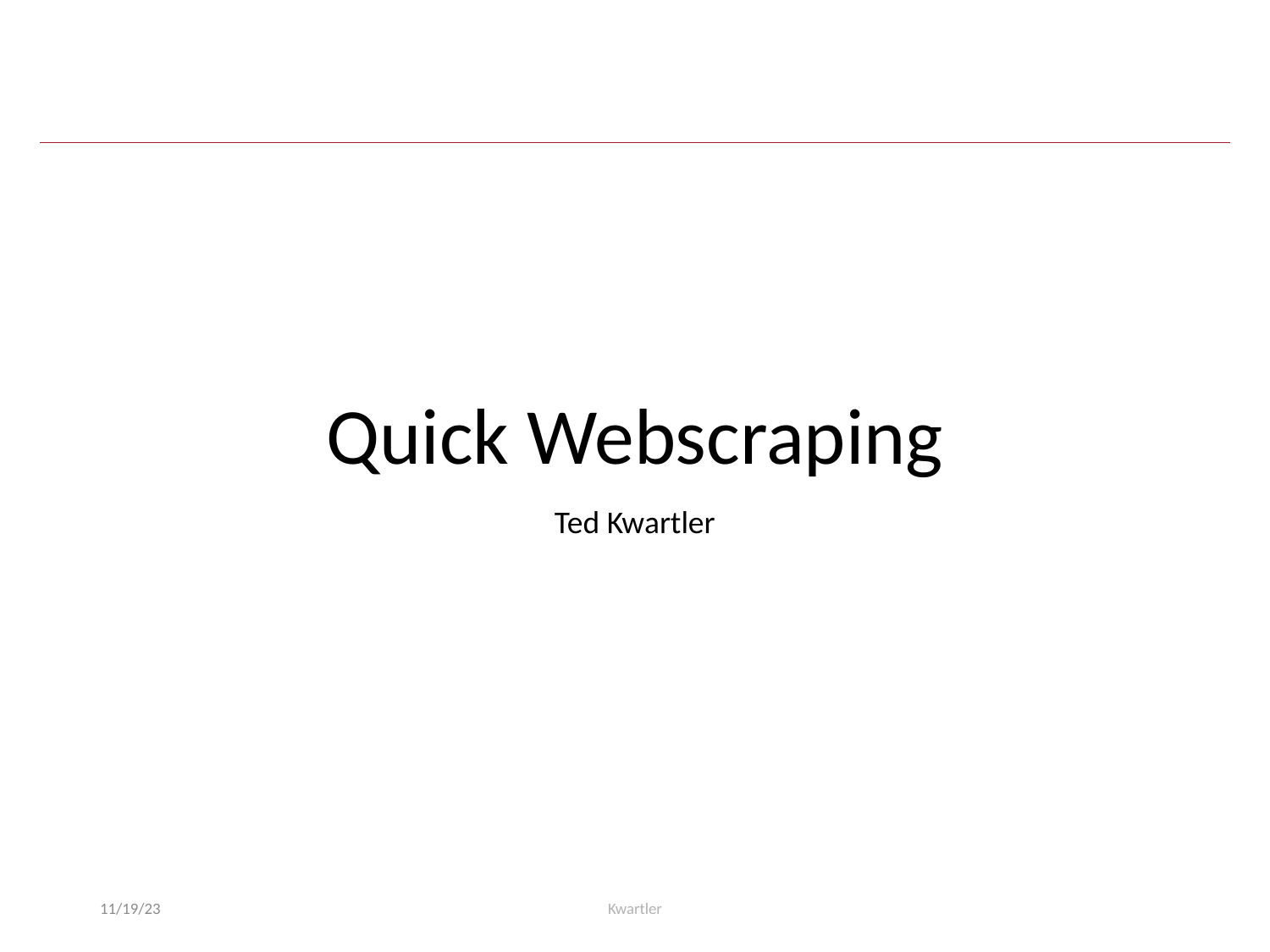

# Quick Webscraping
Ted Kwartler
11/19/23
Kwartler